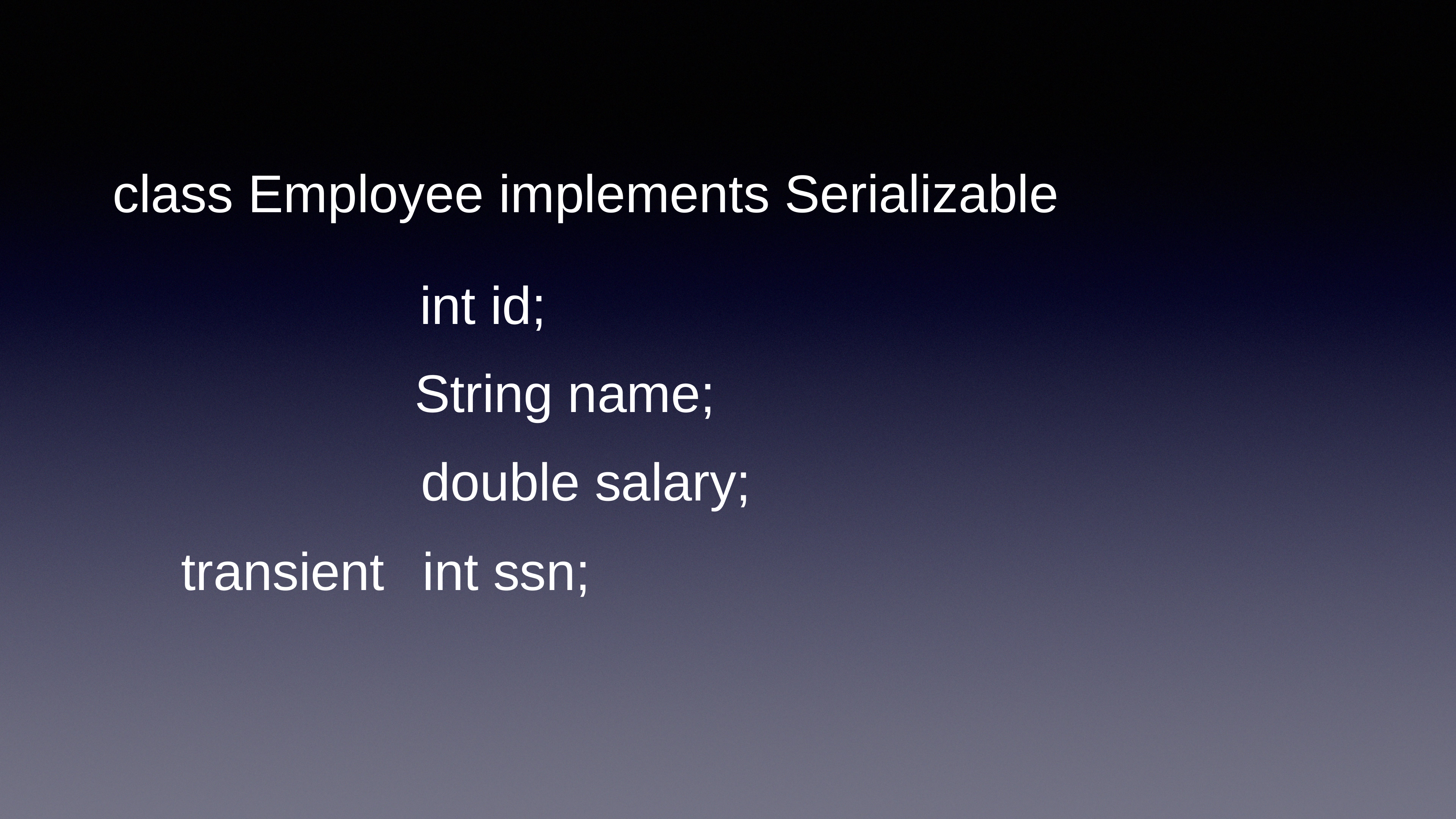

class Employee implements Serializable
int id;
String name;
double salary;
transient
int ssn;